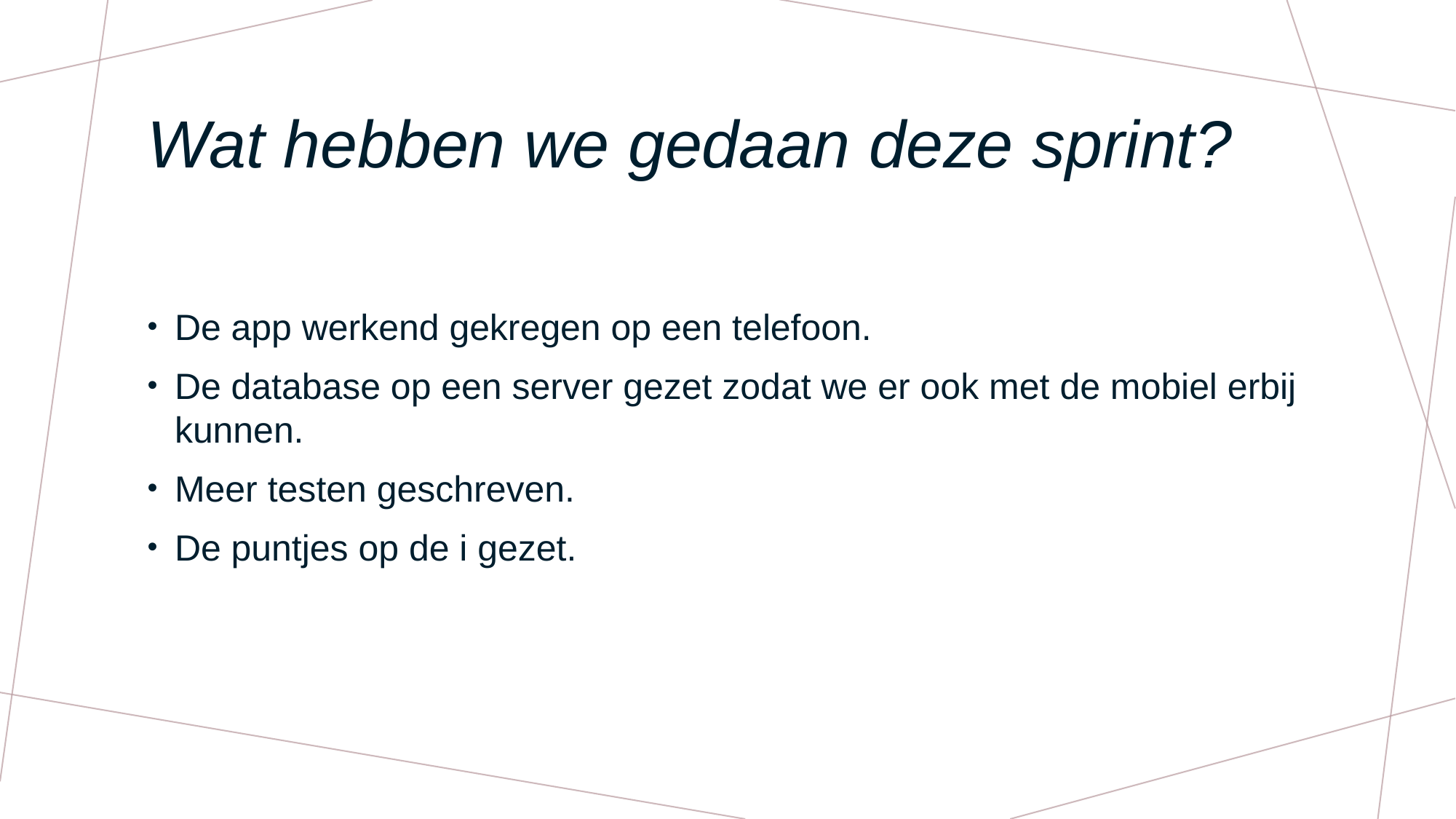

# Wat hebben we gedaan deze sprint?

De app werkend gekregen op een telefoon.
De database op een server gezet zodat we er ook met de mobiel erbij kunnen.
Meer testen geschreven.
De puntjes op de i gezet.